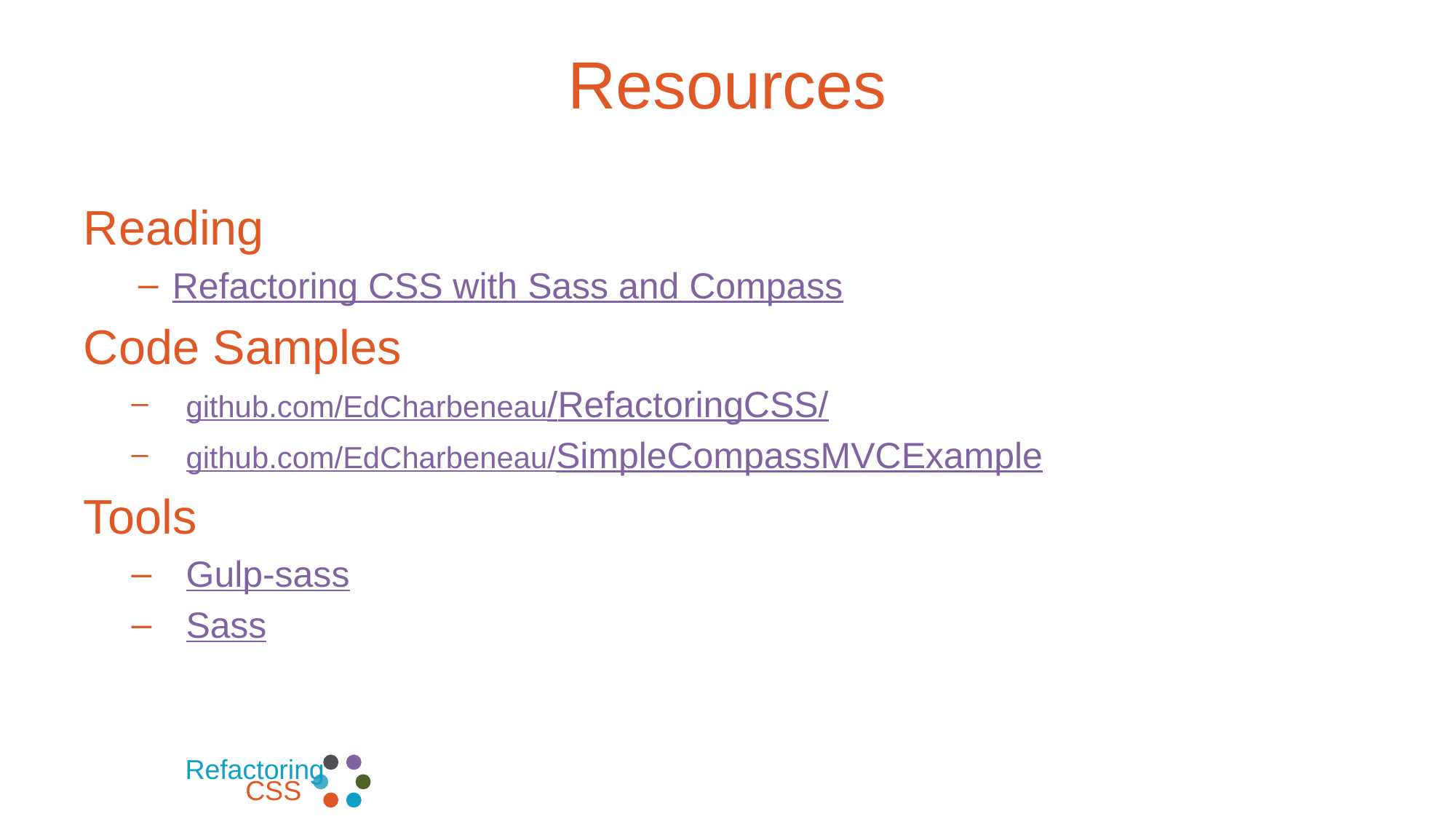

# Resources
Reading
Refactoring CSS with Sass and Compass
Code Samples
github.com/EdCharbeneau/RefactoringCSS/
github.com/EdCharbeneau/SimpleCompassMVCExample
Tools
Gulp-sass
Sass
Refactoring

CSS